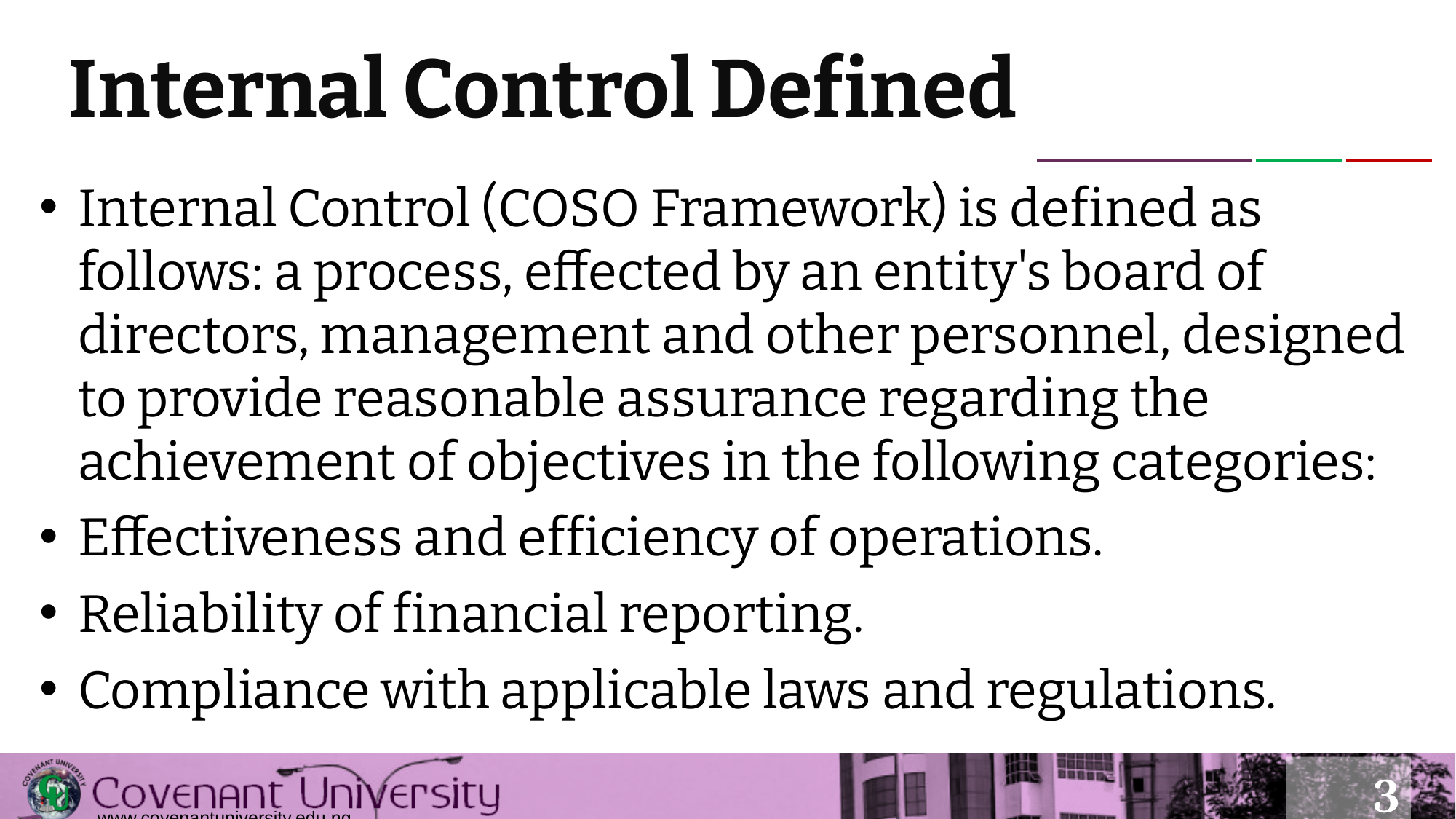

# Internal Control Defined
Internal Control (COSO Framework) is defined as follows: a process, effected by an entity's board of directors, management and other personnel, designed to provide reasonable assurance regarding the achievement of objectives in the following categories:
Effectiveness and efficiency of operations.
Reliability of financial reporting.
Compliance with applicable laws and regulations.